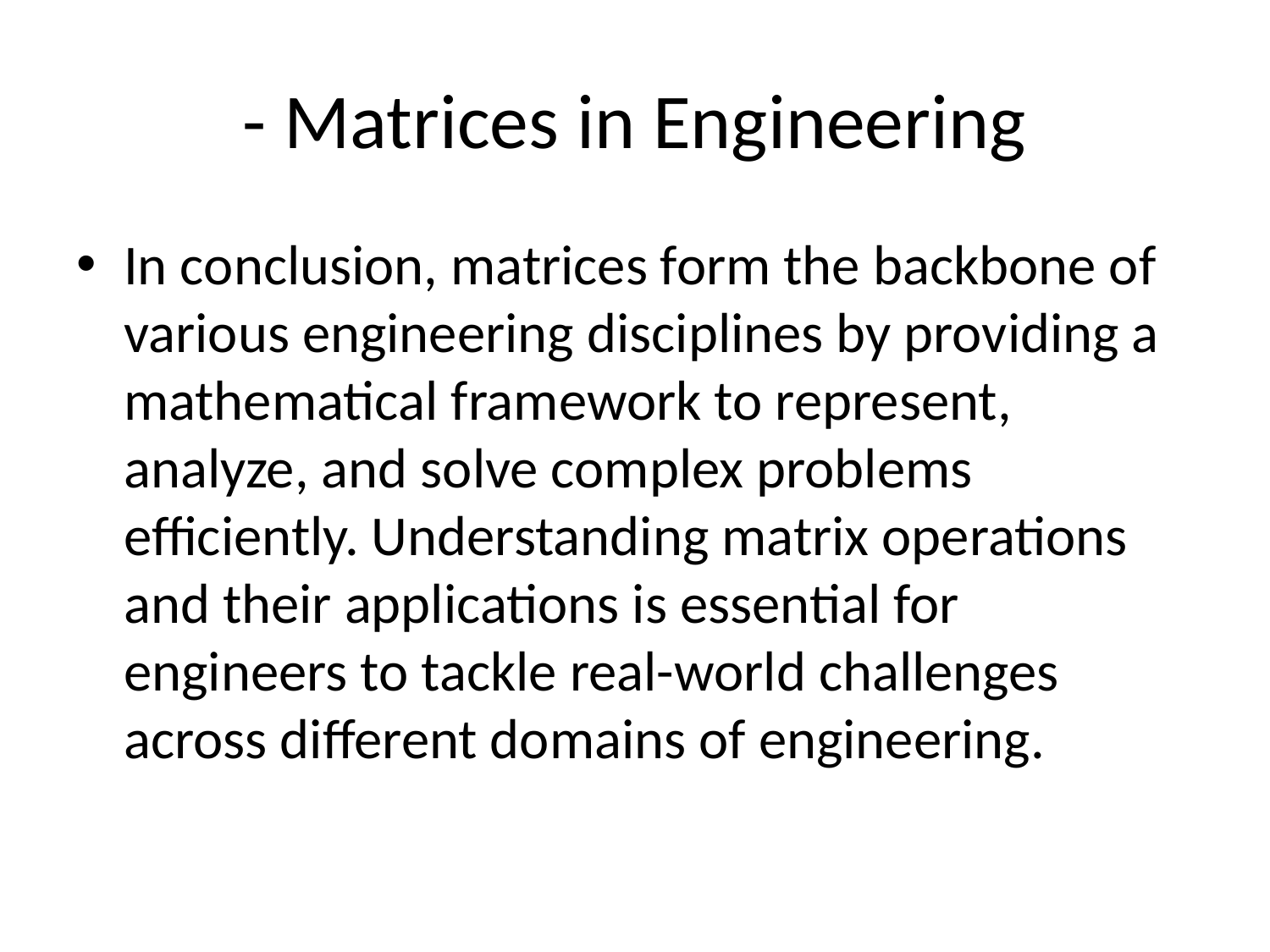

# - Matrices in Engineering
In conclusion, matrices form the backbone of various engineering disciplines by providing a mathematical framework to represent, analyze, and solve complex problems efficiently. Understanding matrix operations and their applications is essential for engineers to tackle real-world challenges across different domains of engineering.